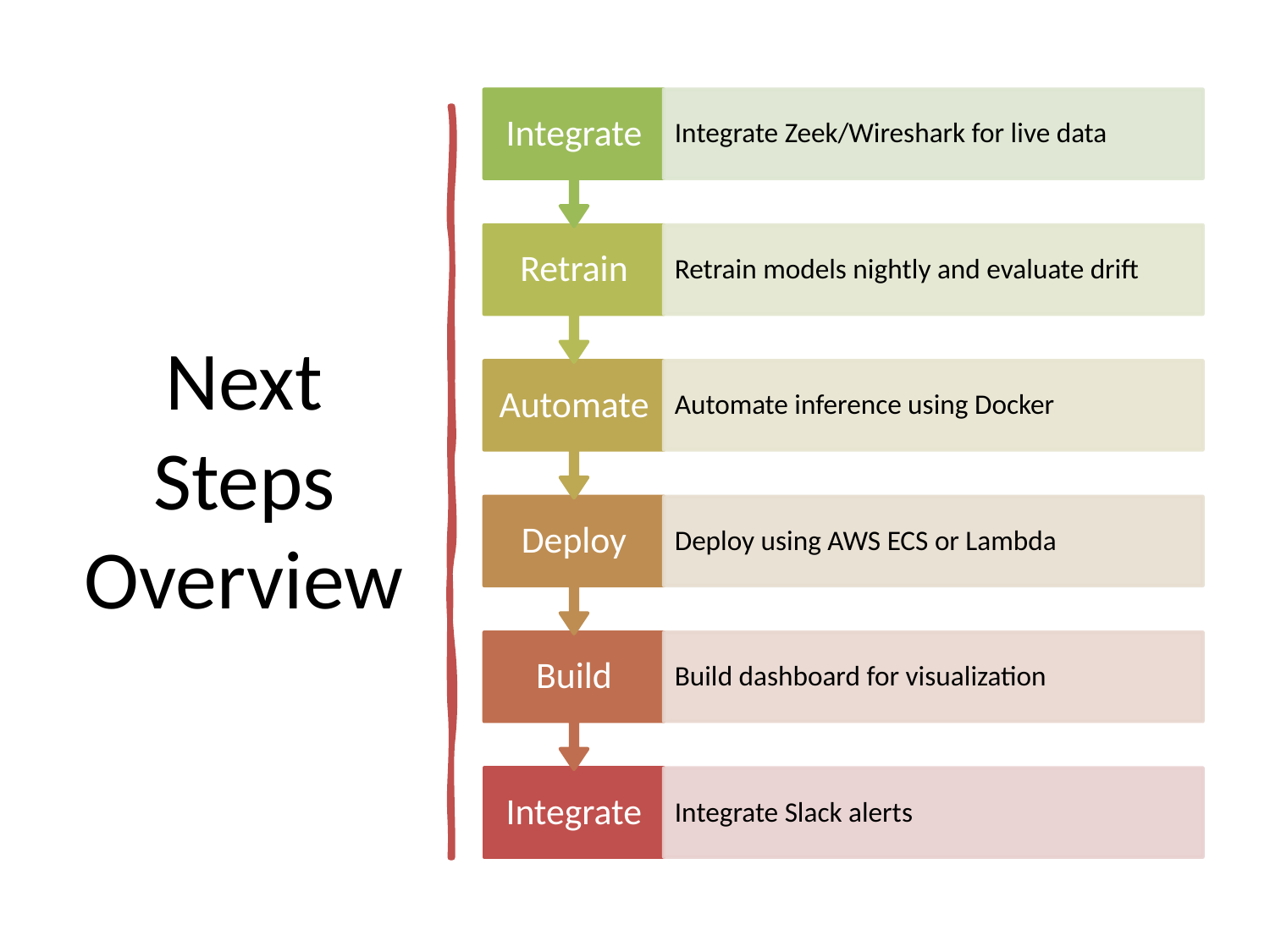

Integrate
Integrate Slack alerts
Build
Build dashboard for visualization
Deploy
Deploy using AWS ECS or Lambda
Automate
Automate inference using Docker
Retrain
Retrain models nightly and evaluate drift
Integrate
Integrate Zeek/Wireshark for live data
# Next Steps Overview